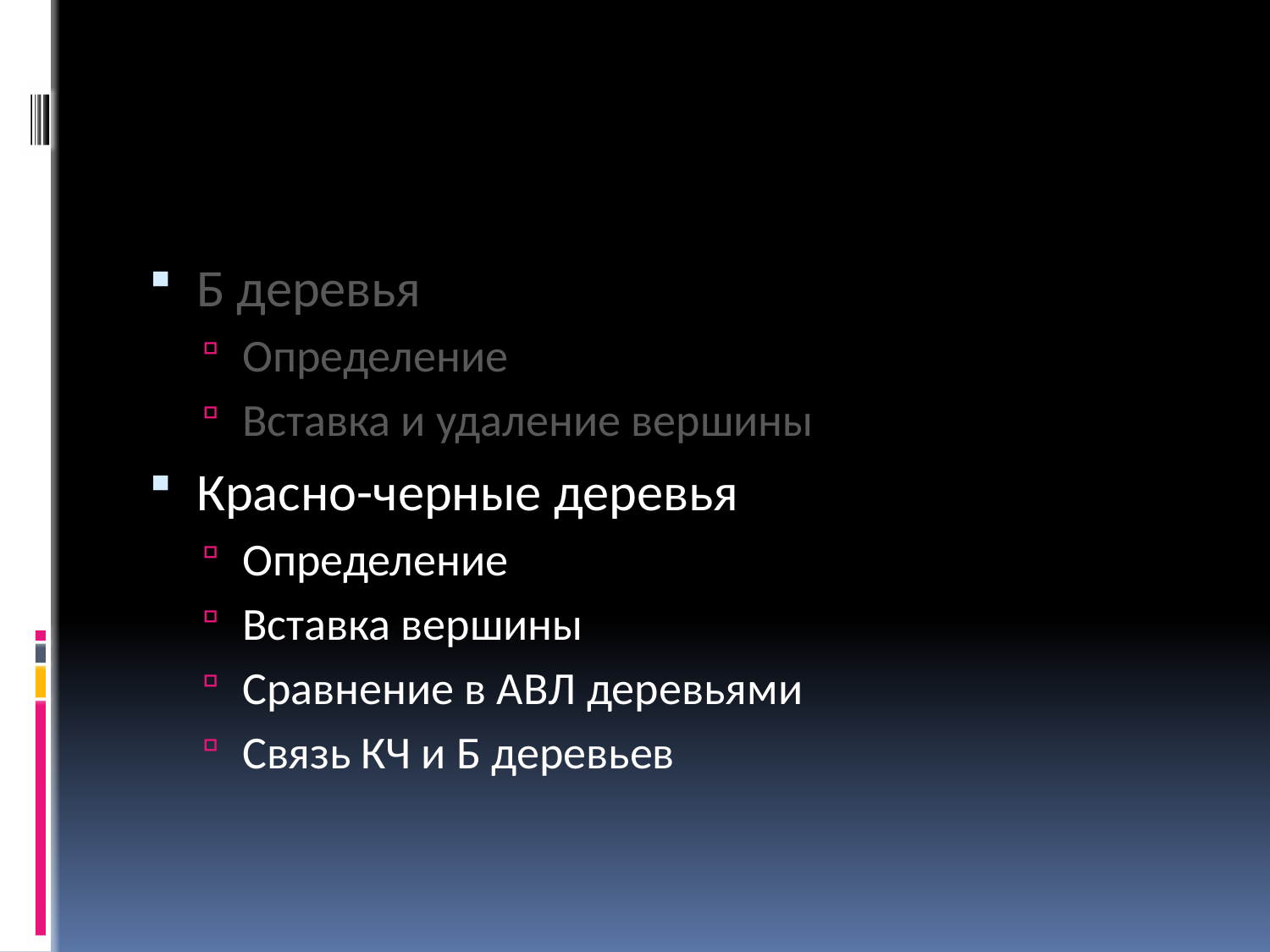

#
Б деревья
Определение
Вставка и удаление вершины
Красно-черные деревья
Определение
Вставка вершины
Сравнение в АВЛ деревьями
Связь КЧ и Б деревьев